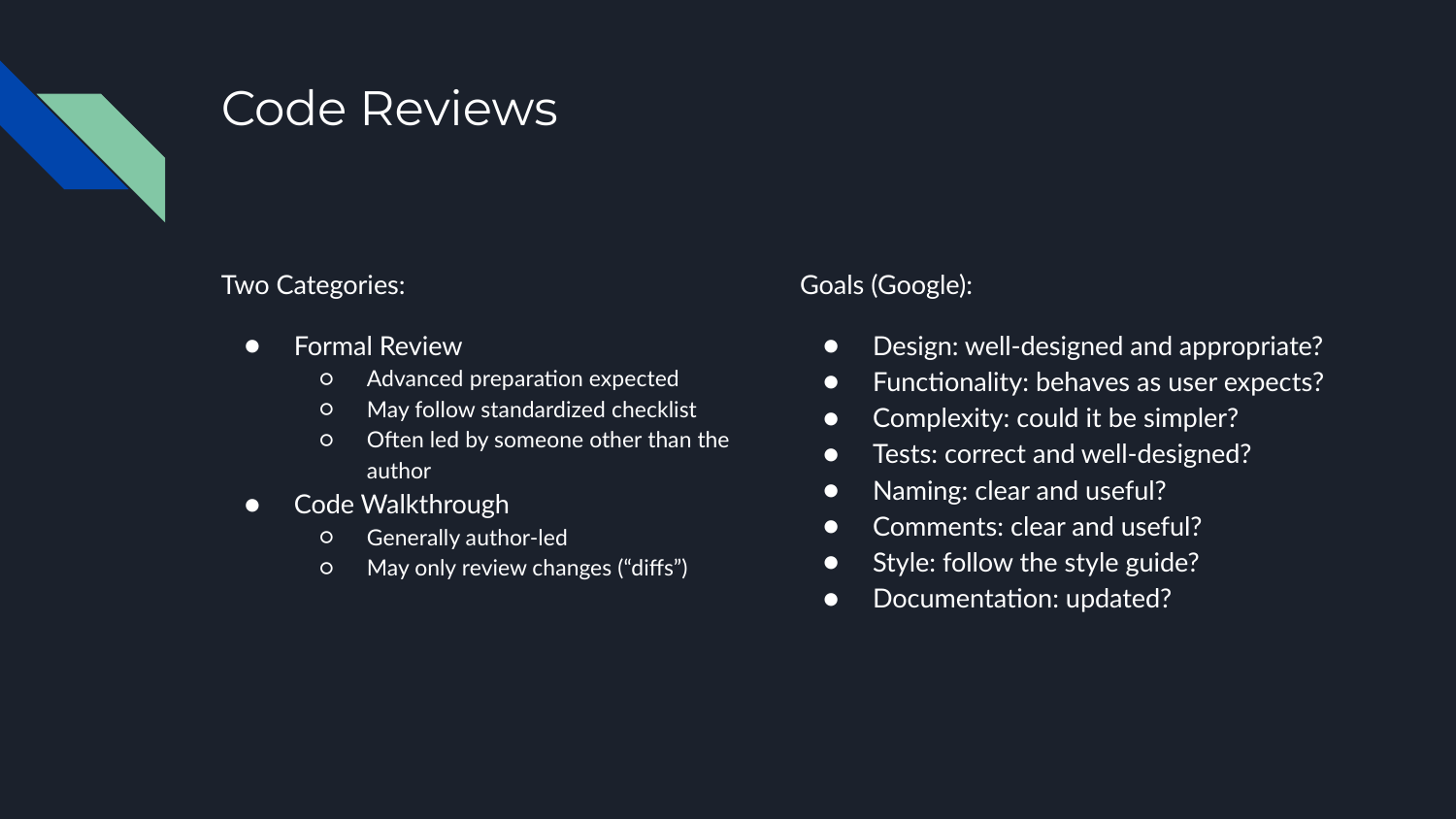

# Code Reviews
Two Categories:
Formal Review
Advanced preparation expected
May follow standardized checklist
Often led by someone other than the author
Code Walkthrough
Generally author-led
May only review changes (“diffs”)
Goals (Google):
Design: well-designed and appropriate?
Functionality: behaves as user expects?
Complexity: could it be simpler?
Tests: correct and well-designed?
Naming: clear and useful?
Comments: clear and useful?
Style: follow the style guide?
Documentation: updated?